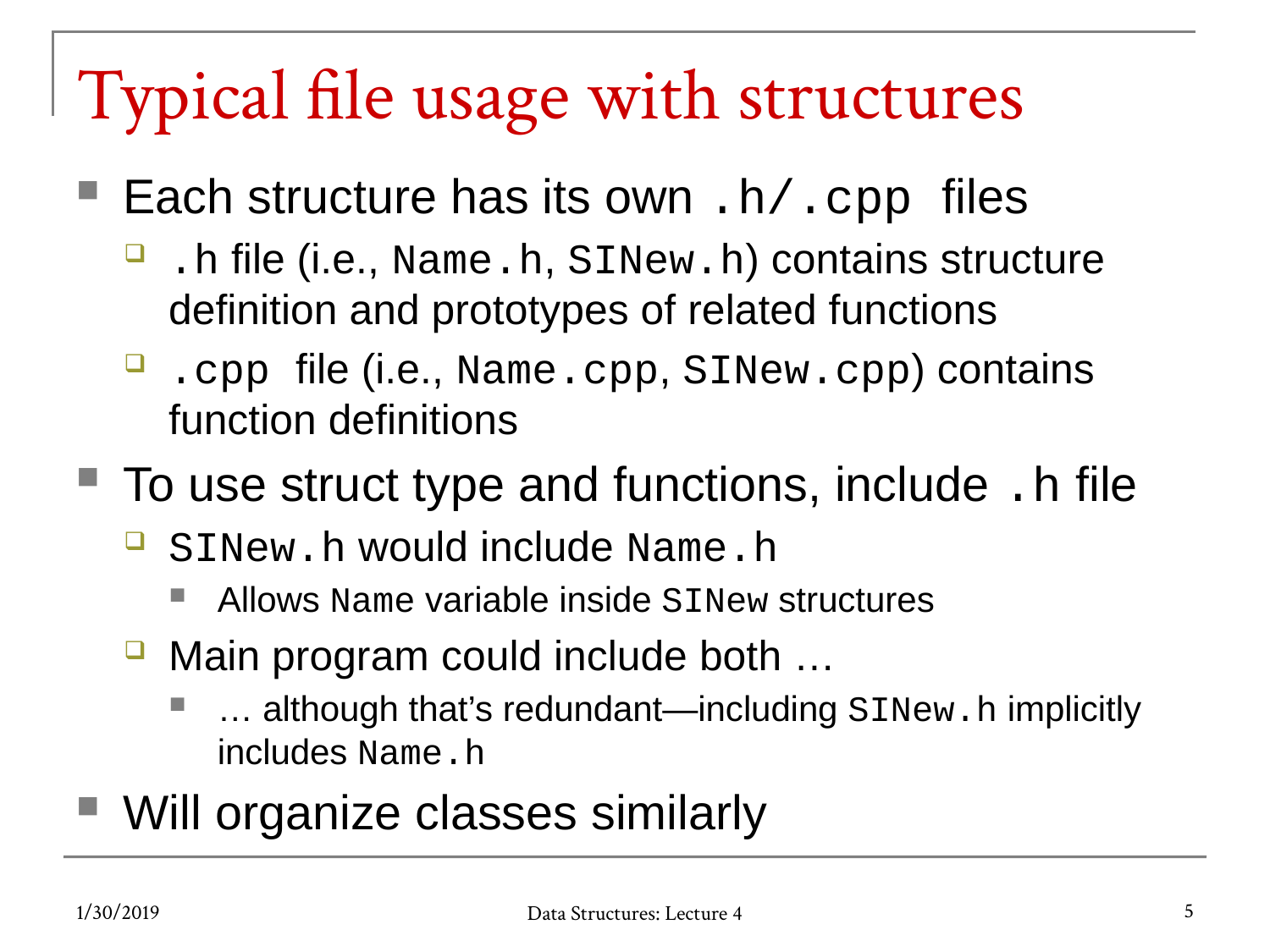

# Typical file usage with structures
Each structure has its own .h/.cpp files
.h file (i.e., Name.h, SINew.h) contains structure definition and prototypes of related functions
.cpp file (i.e., Name.cpp, SINew.cpp) contains function definitions
To use struct type and functions, include .h file
SINew.h would include Name.h
Allows Name variable inside SINew structures
Main program could include both …
… although that’s redundant—including SINew.h implicitly includes Name.h
Will organize classes similarly
1/30/2019
5
Data Structures: Lecture 4